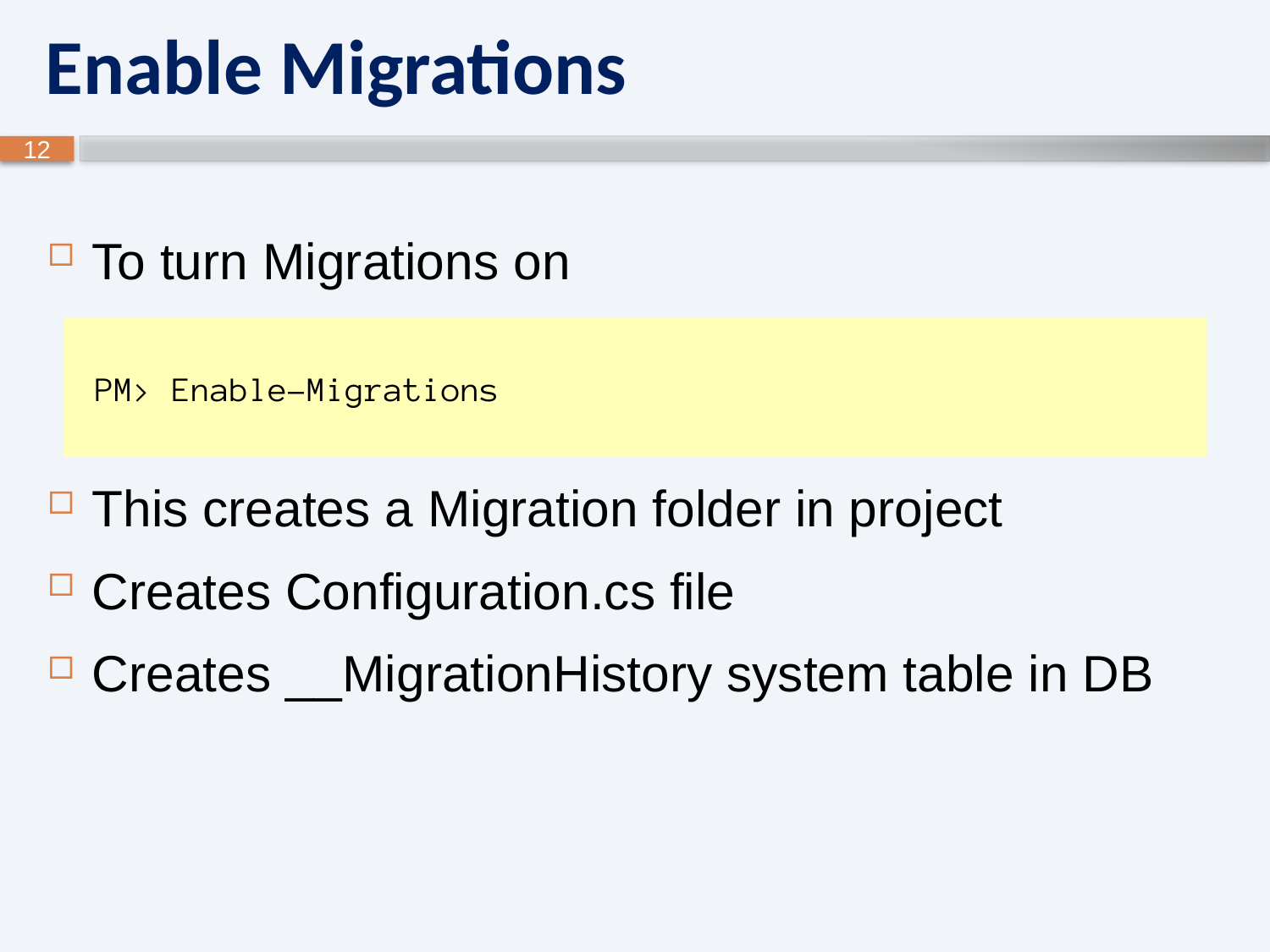

# Enable Migrations
To turn Migrations on

This creates a Migration folder in project
Creates Configuration.cs file
Creates __MigrationHistory system table in DB

 PM> Enable-Migrations